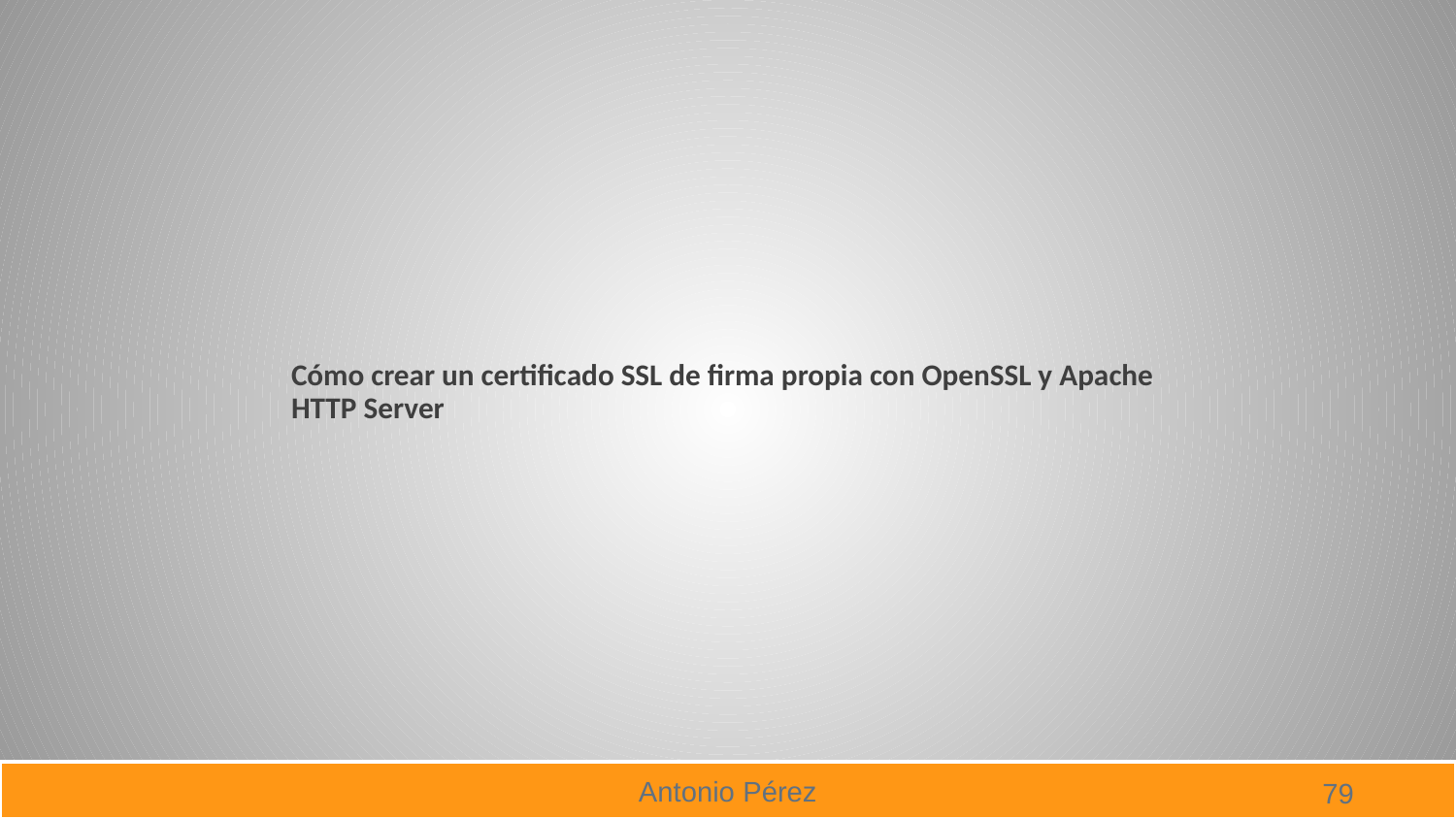

#
Cómo crear un certificado SSL de firma propia con OpenSSL y Apache HTTP Server